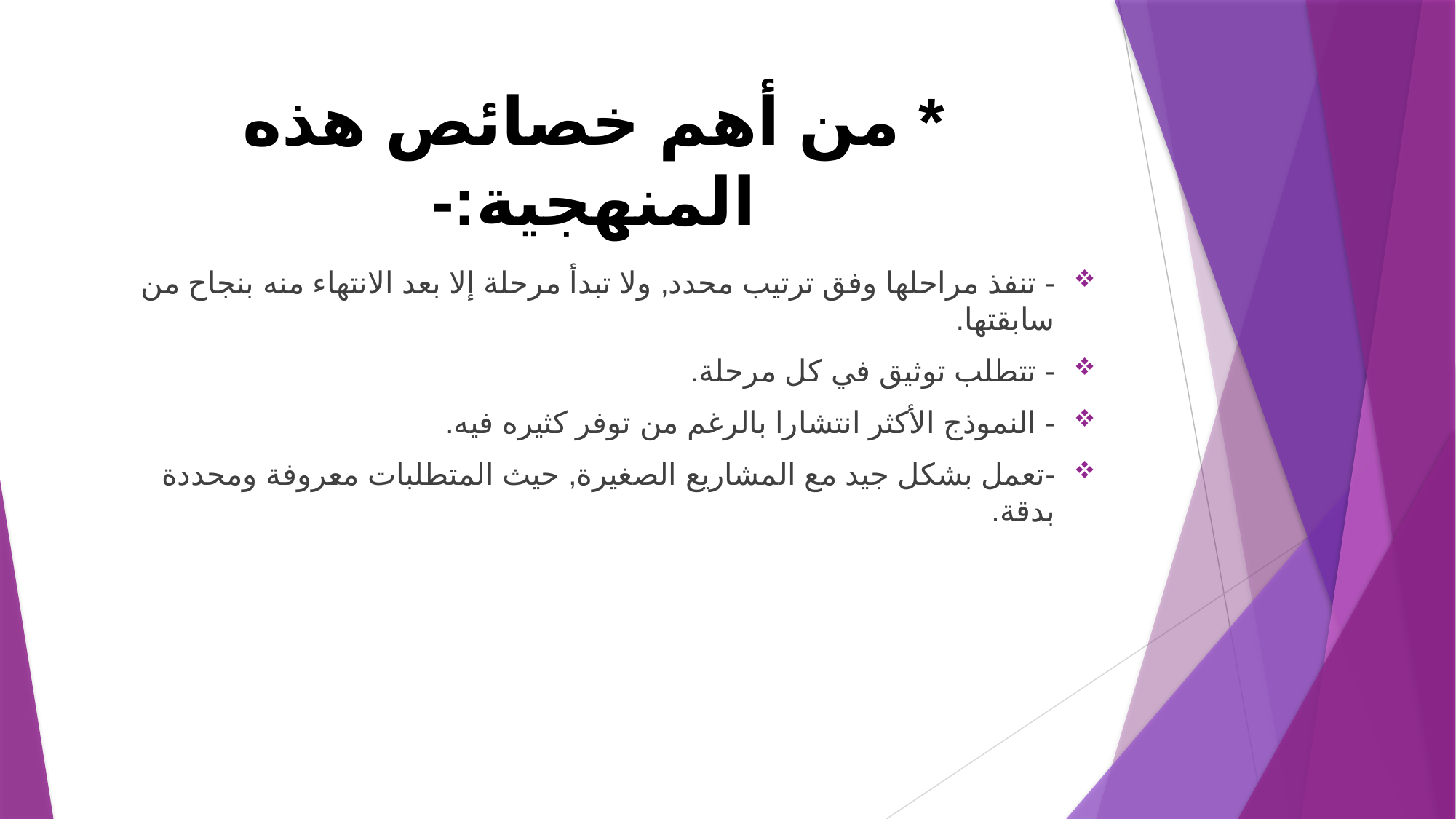

# * من أهم خصائص هذه المنهجية:-
- تنفذ مراحلها وفق ترتيب محدد, ولا تبدأ مرحلة إلا بعد الانتهاء منه بنجاح من سابقتها.
- تتطلب توثيق في كل مرحلة.
- النموذج الأكثر انتشارا بالرغم من توفر كثيره فيه.
-تعمل بشكل جيد مع المشاريع الصغيرة, حيث المتطلبات معروفة ومحددة بدقة.